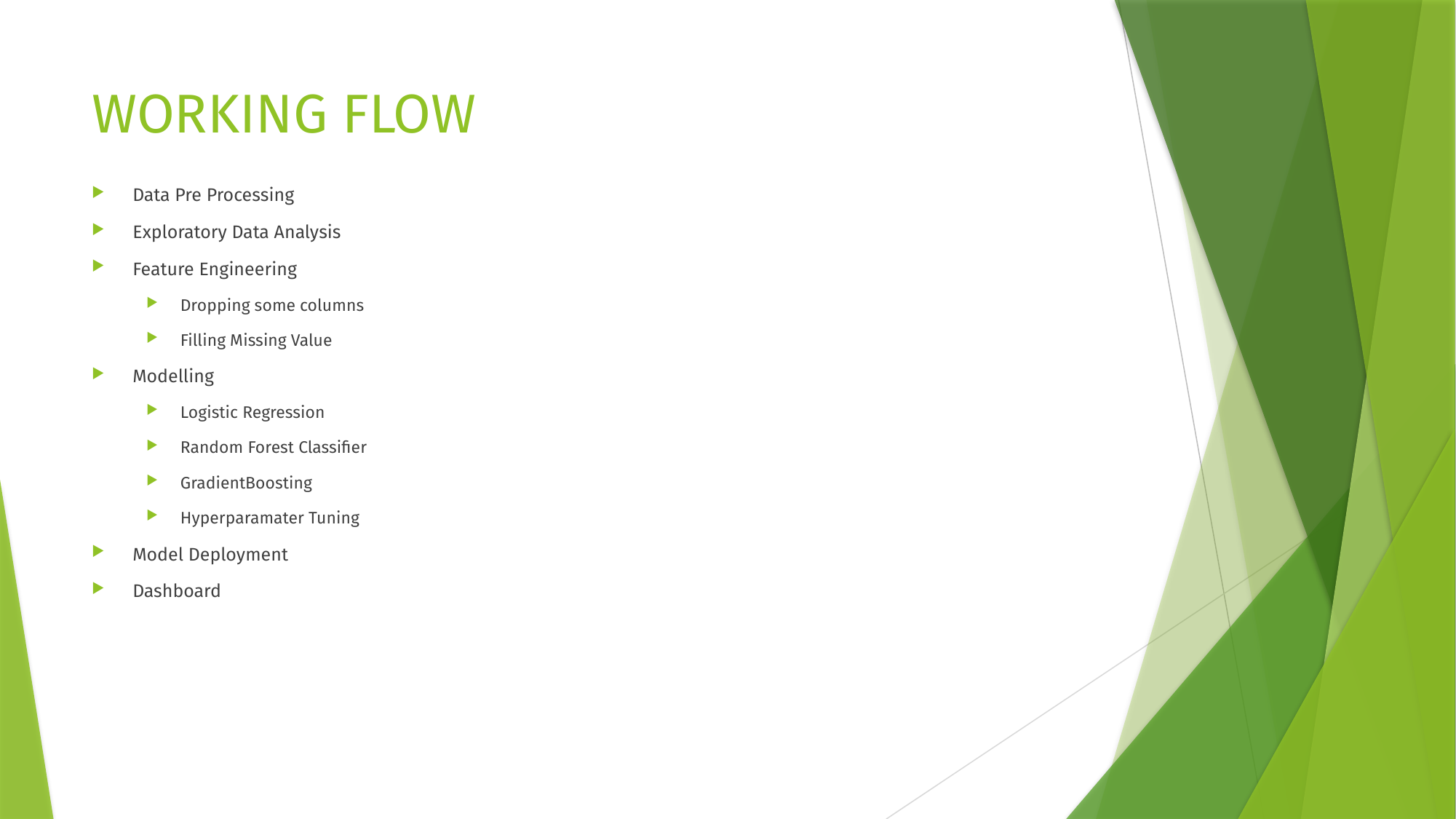

# WORKING FLOW
Data Pre Processing
Exploratory Data Analysis
Feature Engineering
Dropping some columns
Filling Missing Value
Modelling
Logistic Regression
Random Forest Classifier
GradientBoosting
Hyperparamater Tuning
Model Deployment
Dashboard